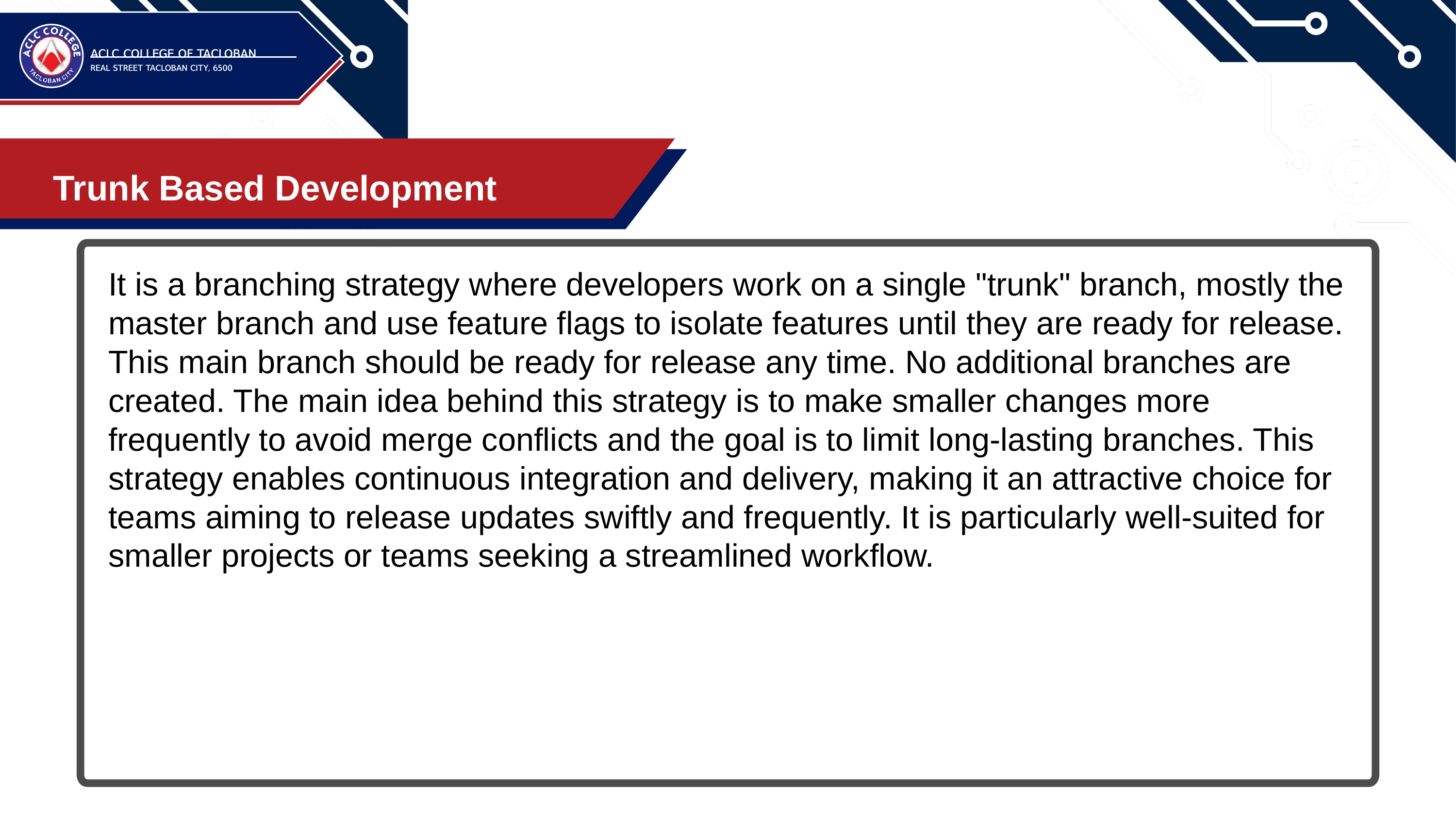

ACLC COLLEGE OF TACLOBAN
REAL STREET TACLOBAN CITY, 6500

Trunk Based Development

It is a branching strategy where developers work on a single "trunk" branch, mostly the master branch and use feature flags to isolate features until they are ready for release. This main branch should be ready for release any time. No additional branches are created. The main idea behind this strategy is to make smaller changes more frequently to avoid merge conflicts and the goal is to limit long-lasting branches. This strategy enables continuous integration and delivery, making it an attractive choice for teams aiming to release updates swiftly and frequently. It is particularly well-suited for smaller projects or teams seeking a streamlined workflow.